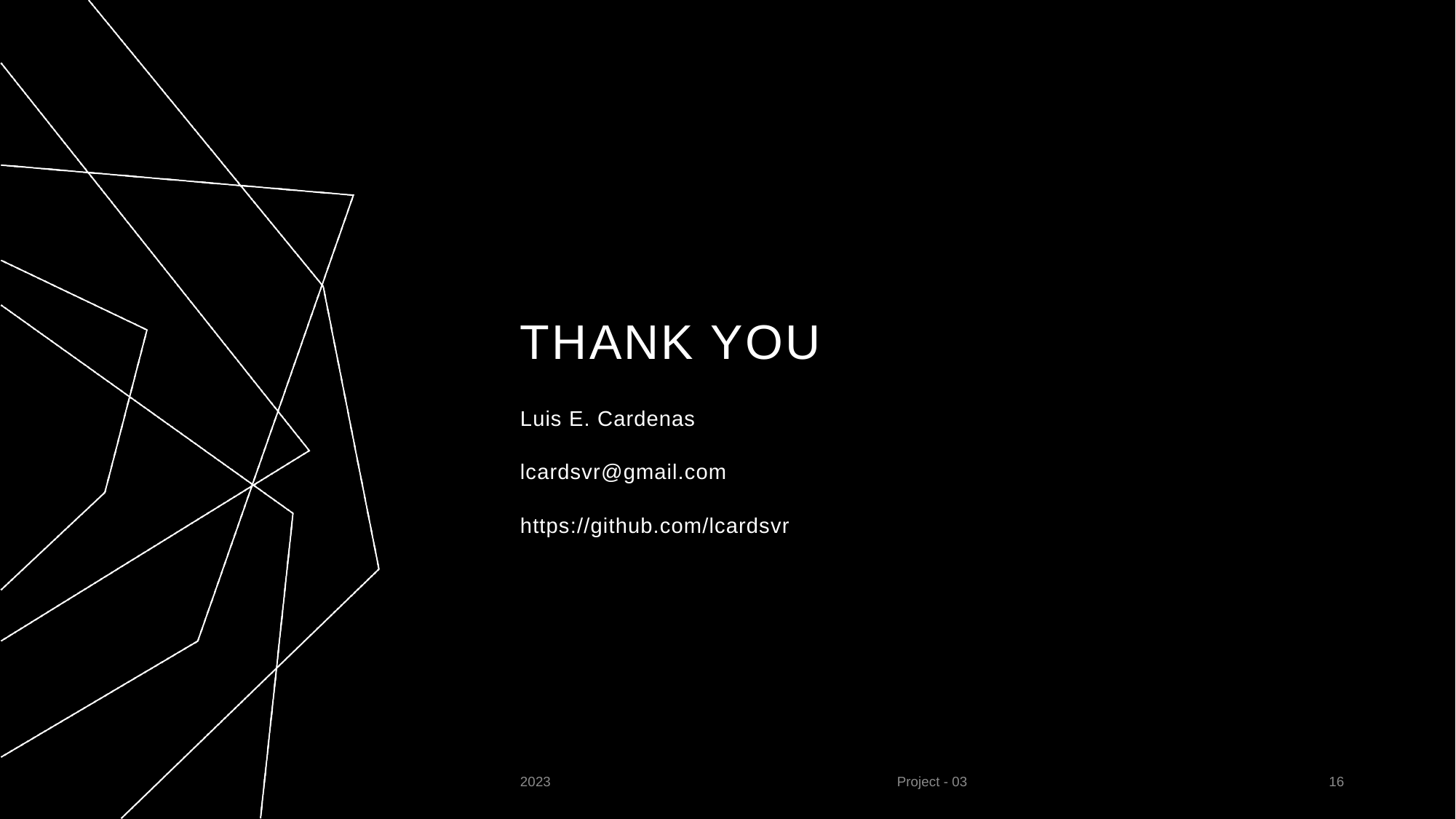

# THANK YOU
Luis E. Cardenas​
lcardsvr@gmail.com
https://github.com/lcardsvr
2023
Project - 03
16